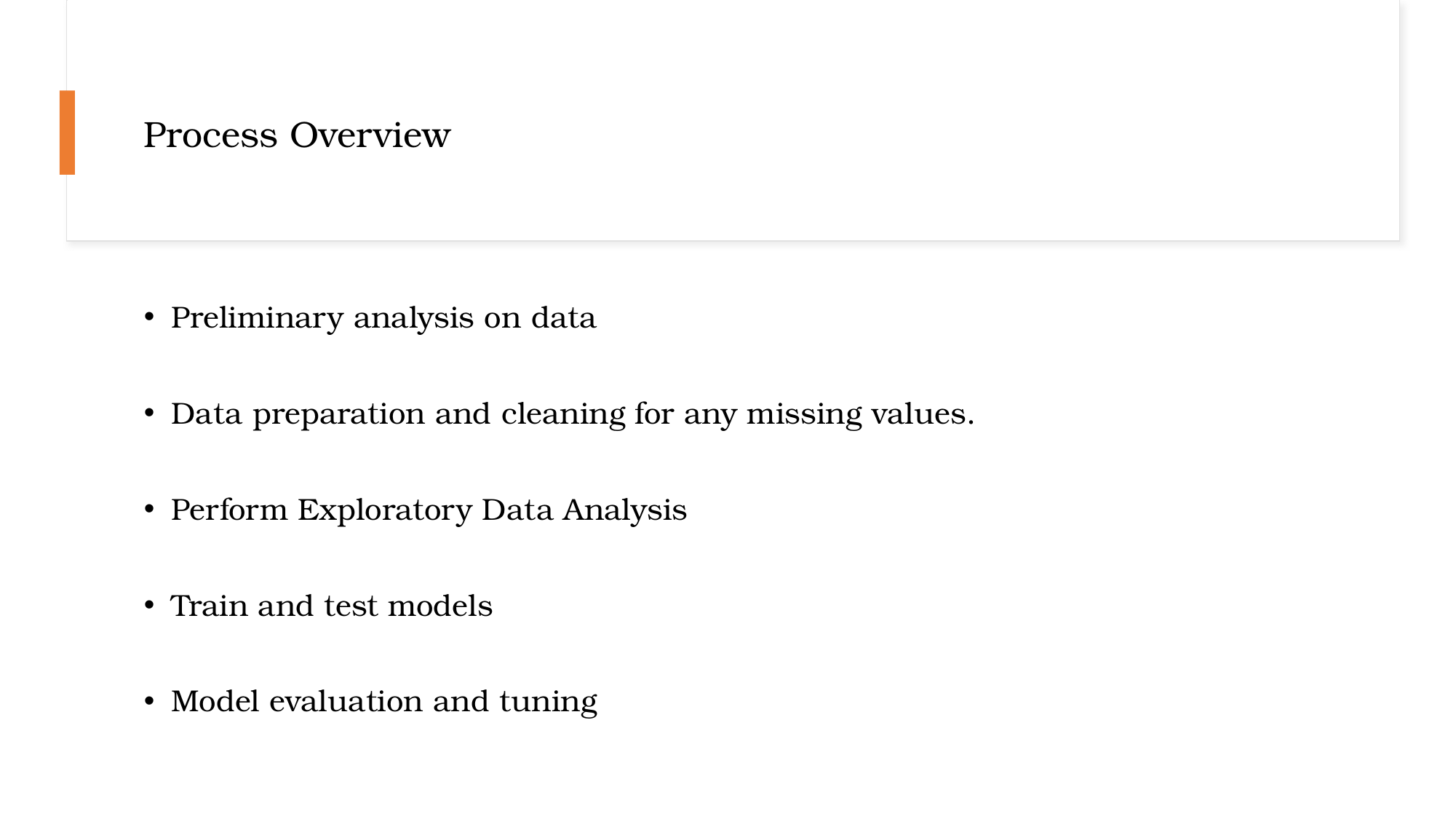

# Process Overview

Preliminary analysis on data

Data preparation and cleaning for any missing values.

Perform Exploratory Data Analysis

Train and test models

Model evaluation and tuning